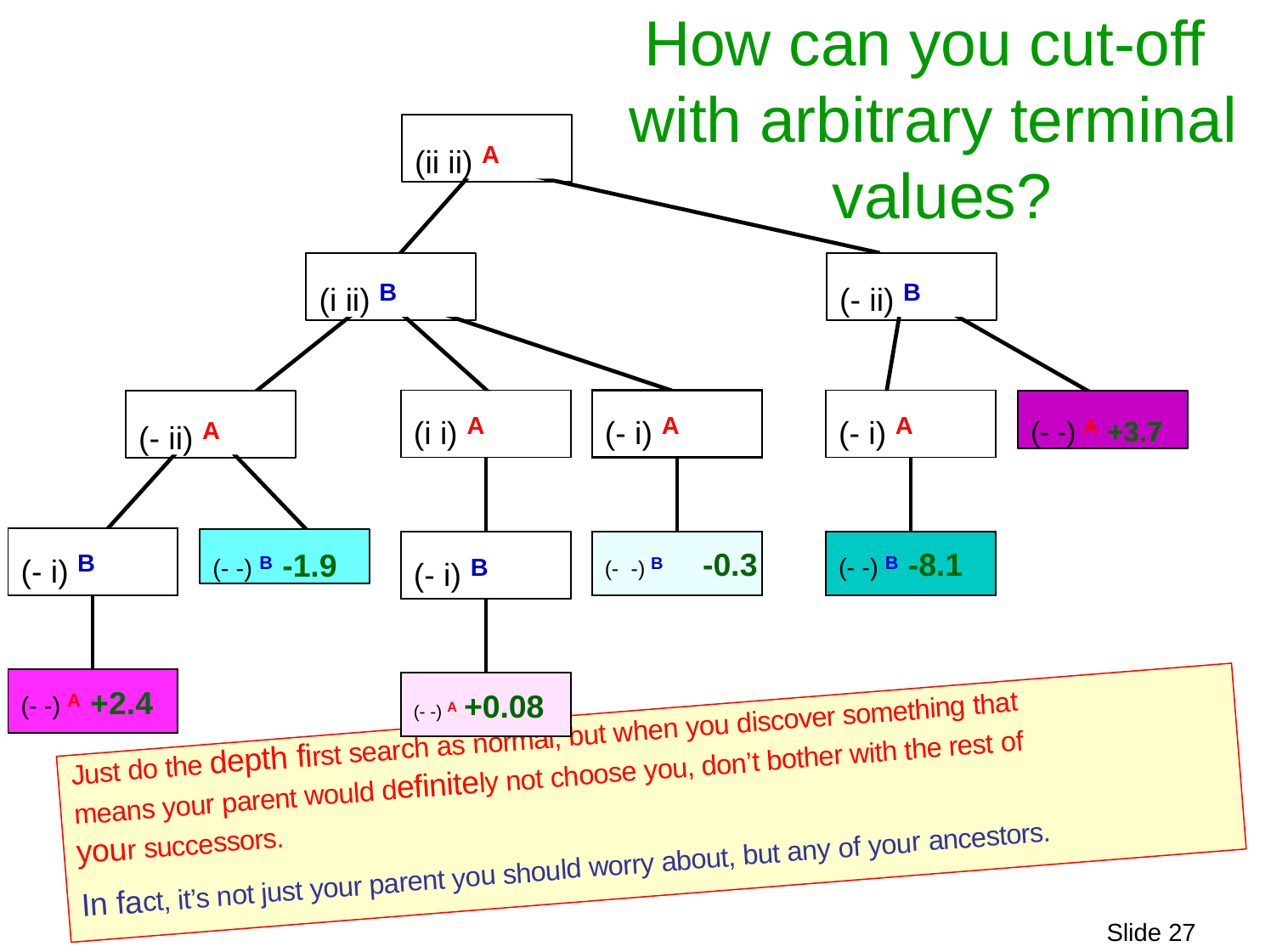

# How can you cut-off  with arbitrary terminal  values?

(ii ii) A

(i ii) B

(- ii) B

| (i i) A |  |
| --- | --- |
|  |  |
| (- i) B |  |
|  |  |
| (- -) A +0.08 |  |
| (- i) A |  |
| --- | --- |
|  |  |
| (- -) B -0.3 |  |
| (- i) A |  |
| --- | --- |
|  |  |
| (- -) B -8.1 |  |

(- ii) A

(- -) A +3.7

| (- i) B |  |
| --- | --- |
|  |  |
| (- -) A +2.4 |  |

(- -) B -1.9

Just do the depth first search as normal, but when you discover something that
means your parent would definitely not choose you, don’t bother with the rest of
your successors.
In fact, it’s not just your parent you should worry about, but any of your ancestors.
Slide 27